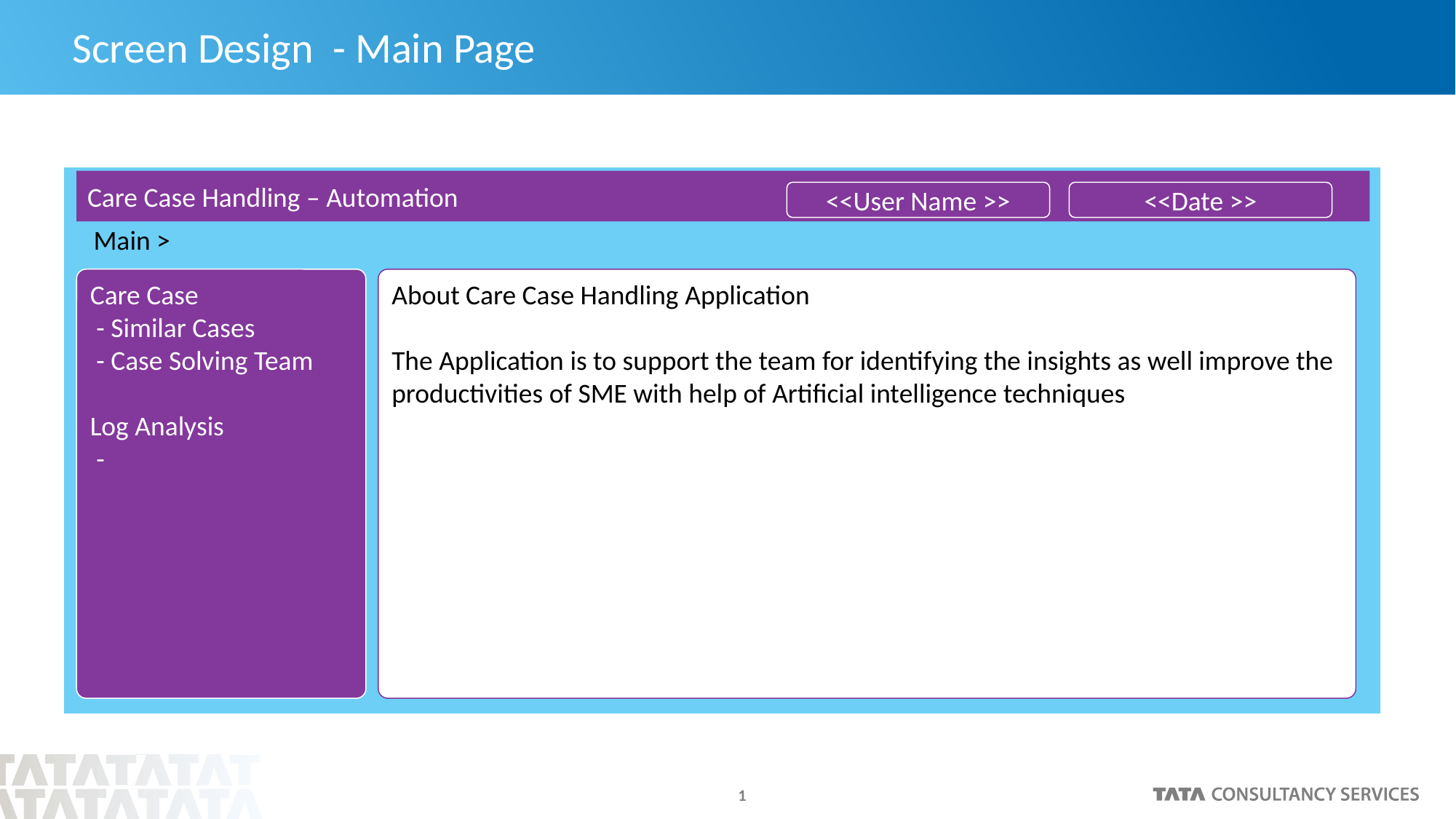

# Screen Design  - Main Page

Care Case Handling – Automation
<<User Name >>
<<Date >>
Main >
Care Case
 - Similar Cases
 - Case Solving Team

Log Analysis
 -
About Care Case Handling Application

The Application is to support the team for identifying the insights as well improve the productivities of SME with help of Artificial intelligence techniques